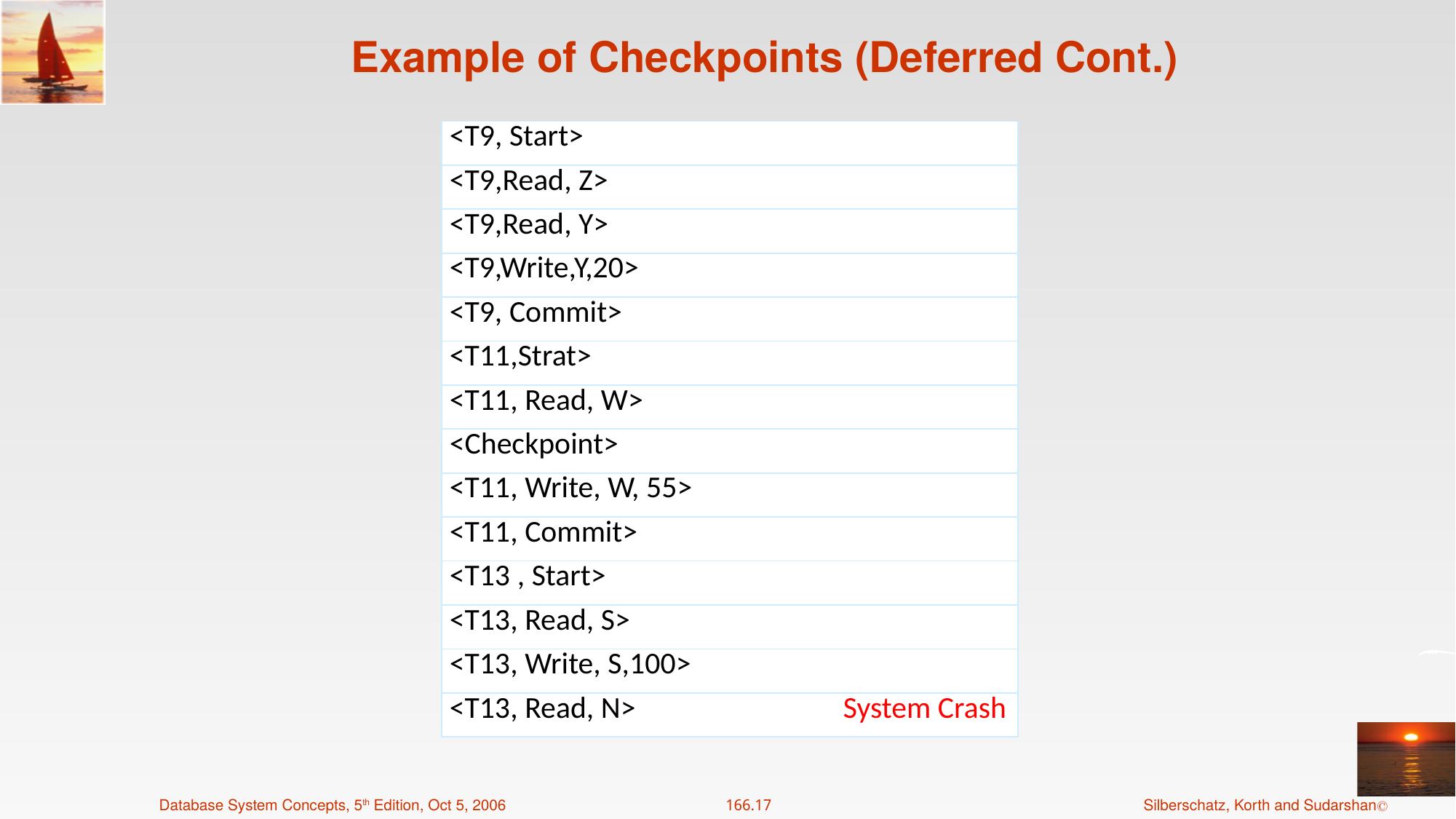

# Example of Checkpoints (Deferred Cont.)
| <T9, Start> |
| --- |
| <T9,Read, Z> |
| <T9,Read, Y> |
| <T9,Write,Y,20> |
| <T9, Commit> |
| <T11,Strat> |
| <T11, Read, W> |
| <Checkpoint> |
| <T11, Write, W, 55> |
| <T11, Commit> |
| <T13 , Start> |
| <T13, Read, S> |
| <T13, Write, S,100> |
| <T13, Read, N> System Crash |